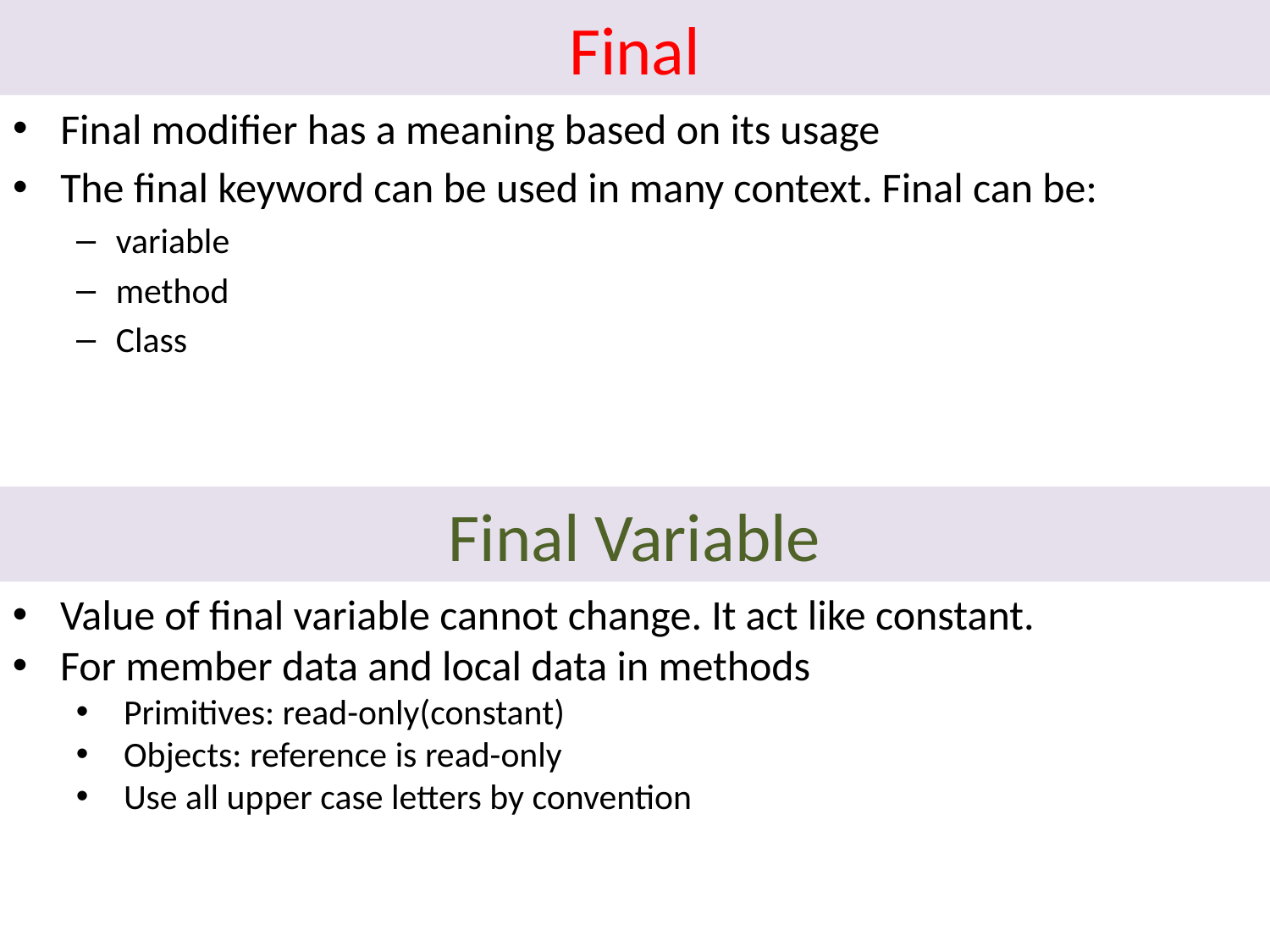

# Final
Final modifier has a meaning based on its usage
The final keyword can be used in many context. Final can be:
variable
method
Class

Final Variable
Value of final variable cannot change. It act like constant.
For member data and local data in methods
Primitives: read-only(constant)
Objects: reference is read-only
Use all upper case letters by convention